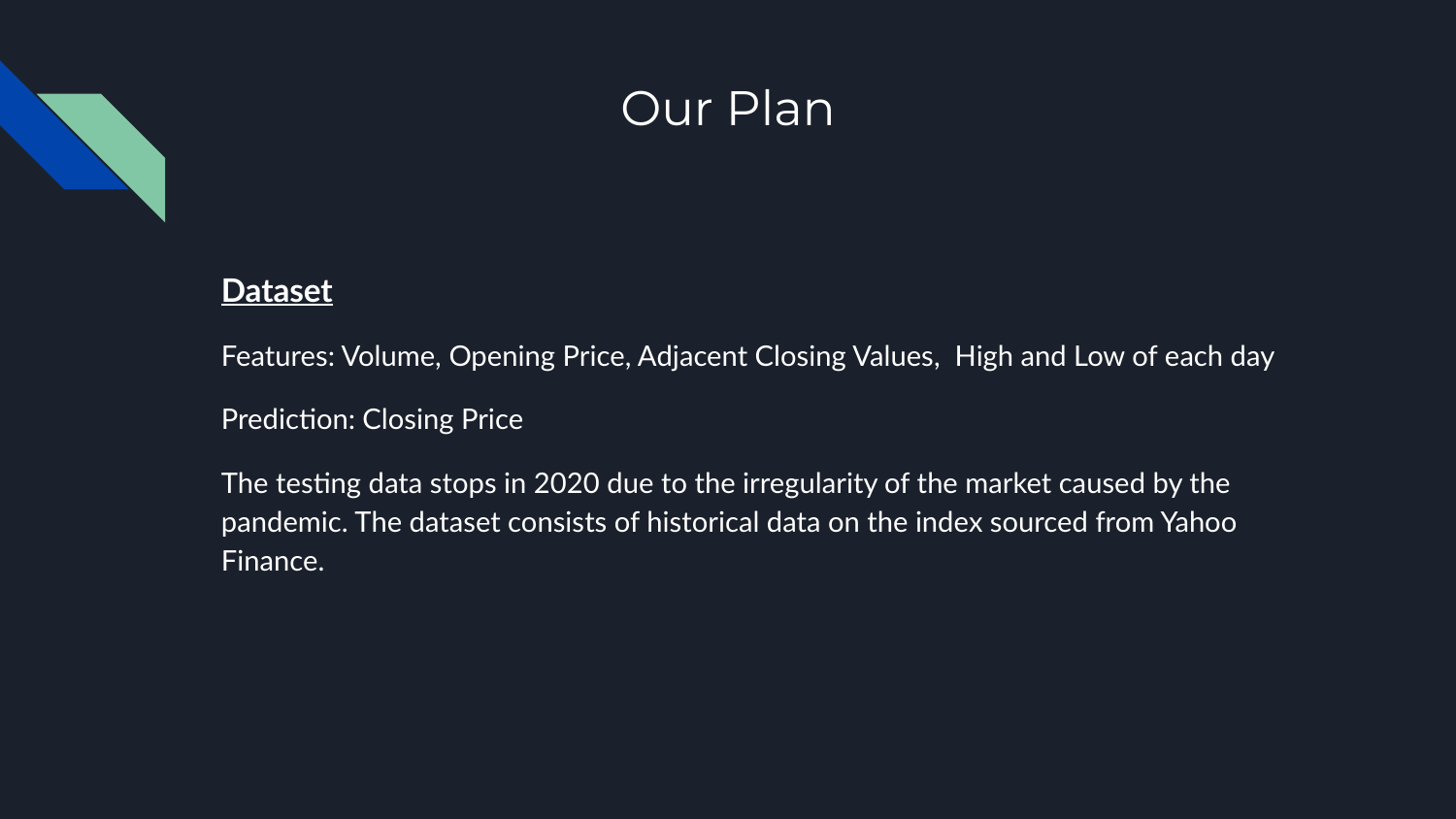

# Our Plan
Dataset
Features: Volume, Opening Price, Adjacent Closing Values,  High and Low of each day
Prediction: Closing Price
The testing data stops in 2020 due to the irregularity of the market caused by the pandemic. The dataset consists of historical data on the index sourced from Yahoo Finance.